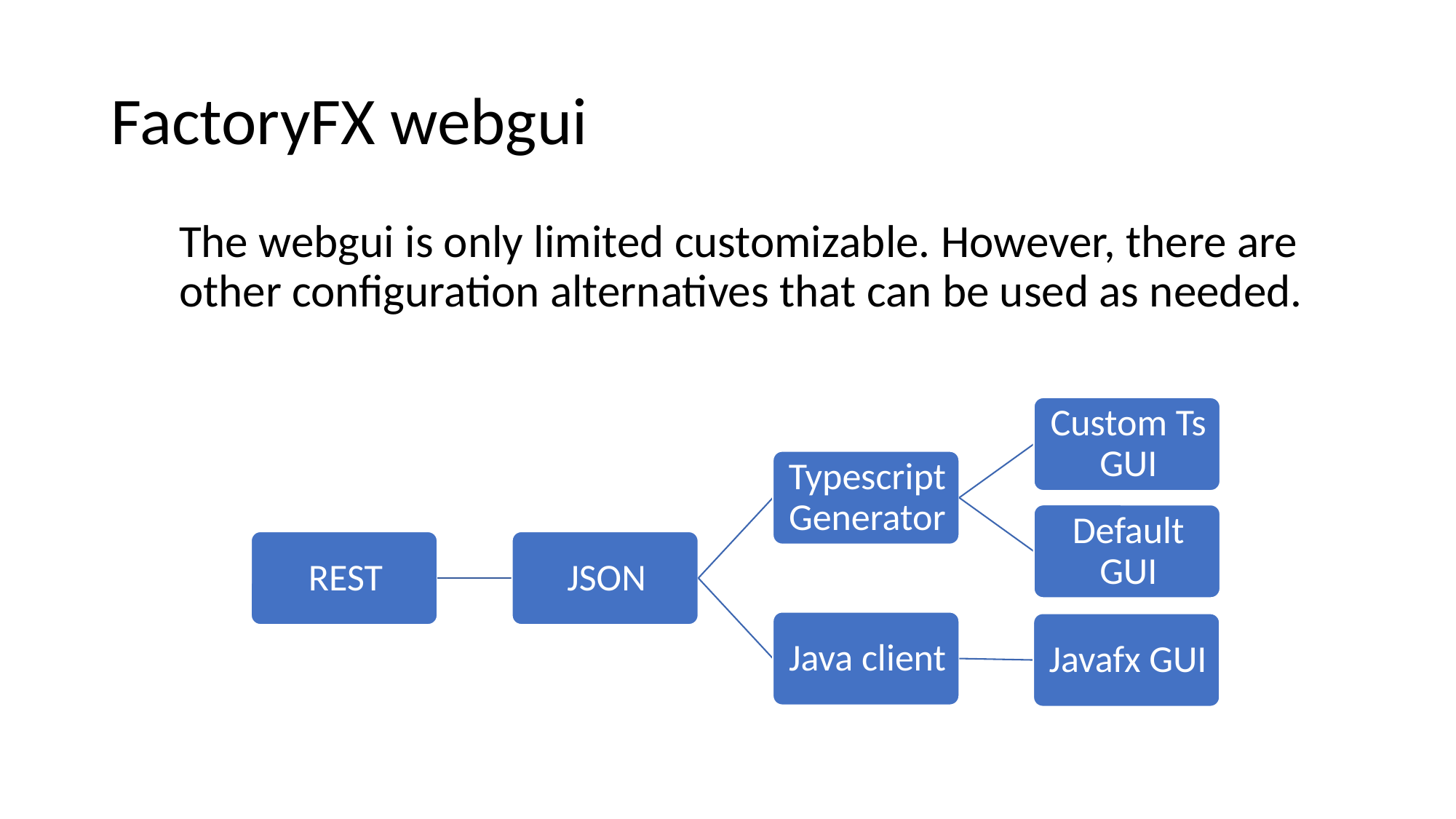

# FactoryFX webgui
The webgui is only limited customizable. However, there are other configuration alternatives that can be used as needed.

REST

JSON

Typescript Generator

Custom Ts GUI

Default GUI

Java client

Javafx GUI